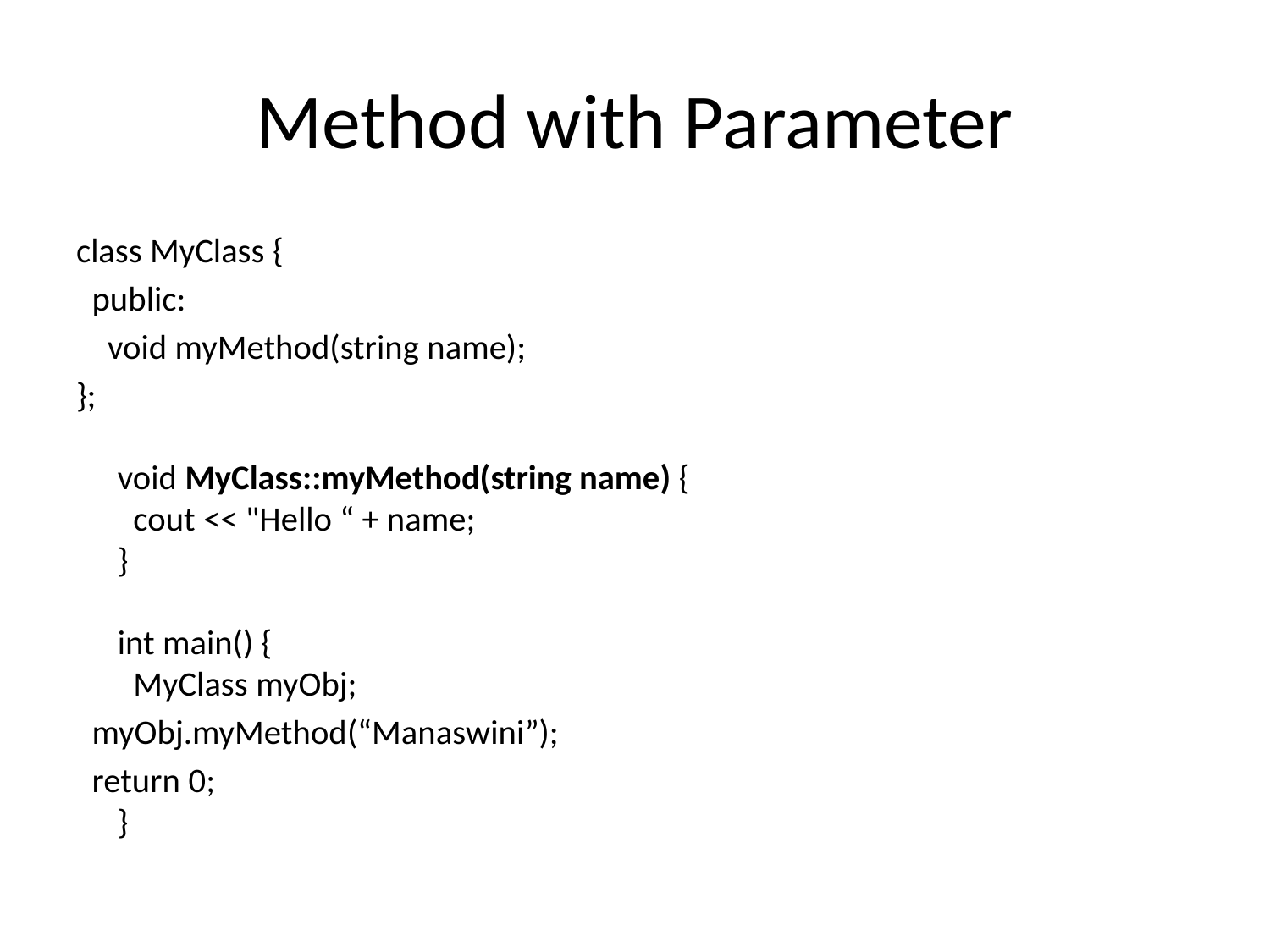

# Method with Parameter
class MyClass {
  public:
    void myMethod(string name);
};
void MyClass::myMethod(string name) {
  cout << "Hello “ + name;
}
int main() {
  MyClass myObj;
  myObj.myMethod(“Manaswini”);
  return 0;
}